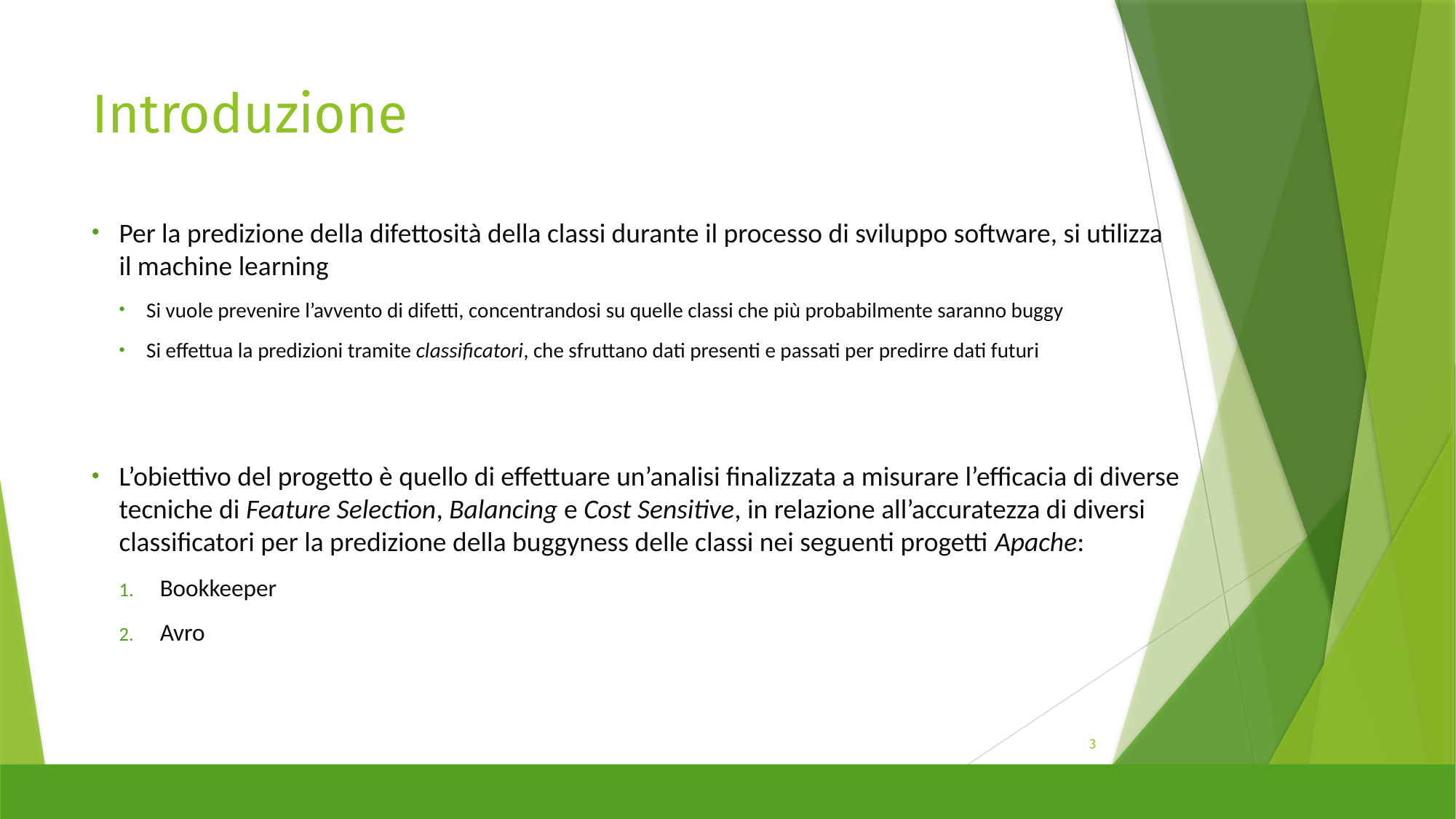

# Introduzione

Per la predizione della difettosità della classi durante il processo di sviluppo software, si utilizza
il machine learning
Si vuole prevenire l’avvento di difetti, concentrandosi su quelle classi che più probabilmente saranno buggy
Si effettua la predizioni tramite classificatori, che sfruttano dati presenti e passati per predirre dati futuri

L’obiettivo del progetto è quello di effettuare un’analisi finalizzata a misurare l’efficacia di diverse
tecniche di Feature Selection, Balancing e Cost Sensitive, in relazione all’accuratezza di diversi
classificatori per la predizione della buggyness delle classi nei seguenti progetti Apache:
Bookkeeper
Avro
3